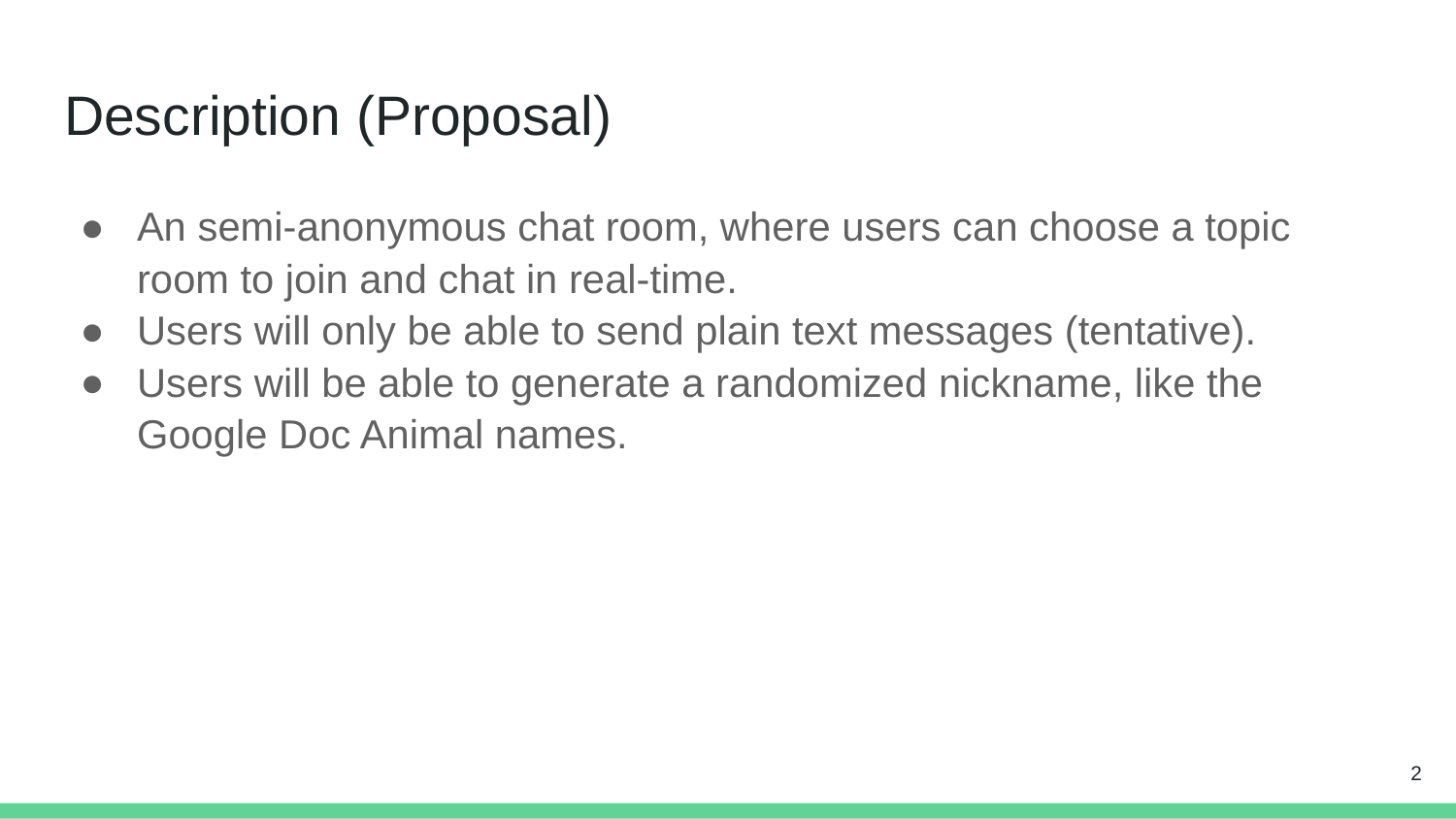

# Description (Proposal)
An semi-anonymous chat room, where users can choose a topic room to join and chat in real-time.
Users will only be able to send plain text messages (tentative).
Users will be able to generate a randomized nickname, like the Google Doc Animal names.
2